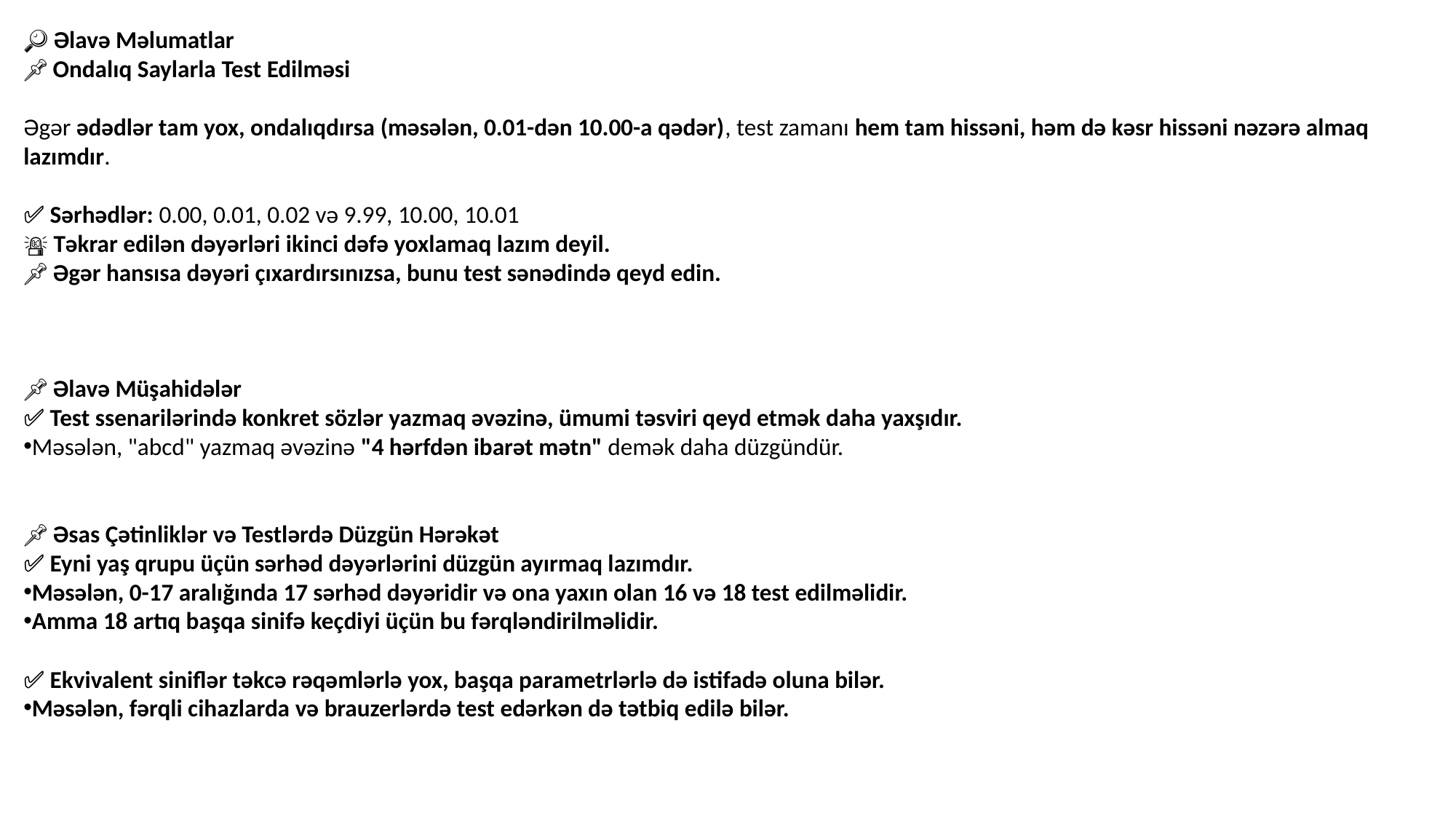

🔎 Əlavə Məlumatlar
📌 Ondalıq Saylarla Test Edilməsi

Əgər ədədlər tam yox, ondalıqdırsa (məsələn, 0.01-dən 10.00-a qədər), test zamanı hem tam hissəni, həm də kəsr hissəni nəzərə almaq lazımdır.
✅ Sərhədlər: 0.00, 0.01, 0.02 və 9.99, 10.00, 10.01
🚨 Təkrar edilən dəyərləri ikinci dəfə yoxlamaq lazım deyil.
📌 Əgər hansısa dəyəri çıxardırsınızsa, bunu test sənədində qeyd edin.

📌 Əlavə Müşahidələr
✅ Test ssenarilərində konkret sözlər yazmaq əvəzinə, ümumi təsviri qeyd etmək daha yaxşıdır.
Məsələn, "abcd" yazmaq əvəzinə "4 hərfdən ibarət mətn" demək daha düzgündür.

📌 Əsas Çətinliklər və Testlərdə Düzgün Hərəkət
✅ Eyni yaş qrupu üçün sərhəd dəyərlərini düzgün ayırmaq lazımdır.
Məsələn, 0-17 aralığında 17 sərhəd dəyəridir və ona yaxın olan 16 və 18 test edilməlidir.
Amma 18 artıq başqa sinifə keçdiyi üçün bu fərqləndirilməlidir.

✅ Ekvivalent siniflər təkcə rəqəmlərlə yox, başqa parametrlərlə də istifadə oluna bilər.
Məsələn, fərqli cihazlarda və brauzerlərdə test edərkən də tətbiq edilə bilər.